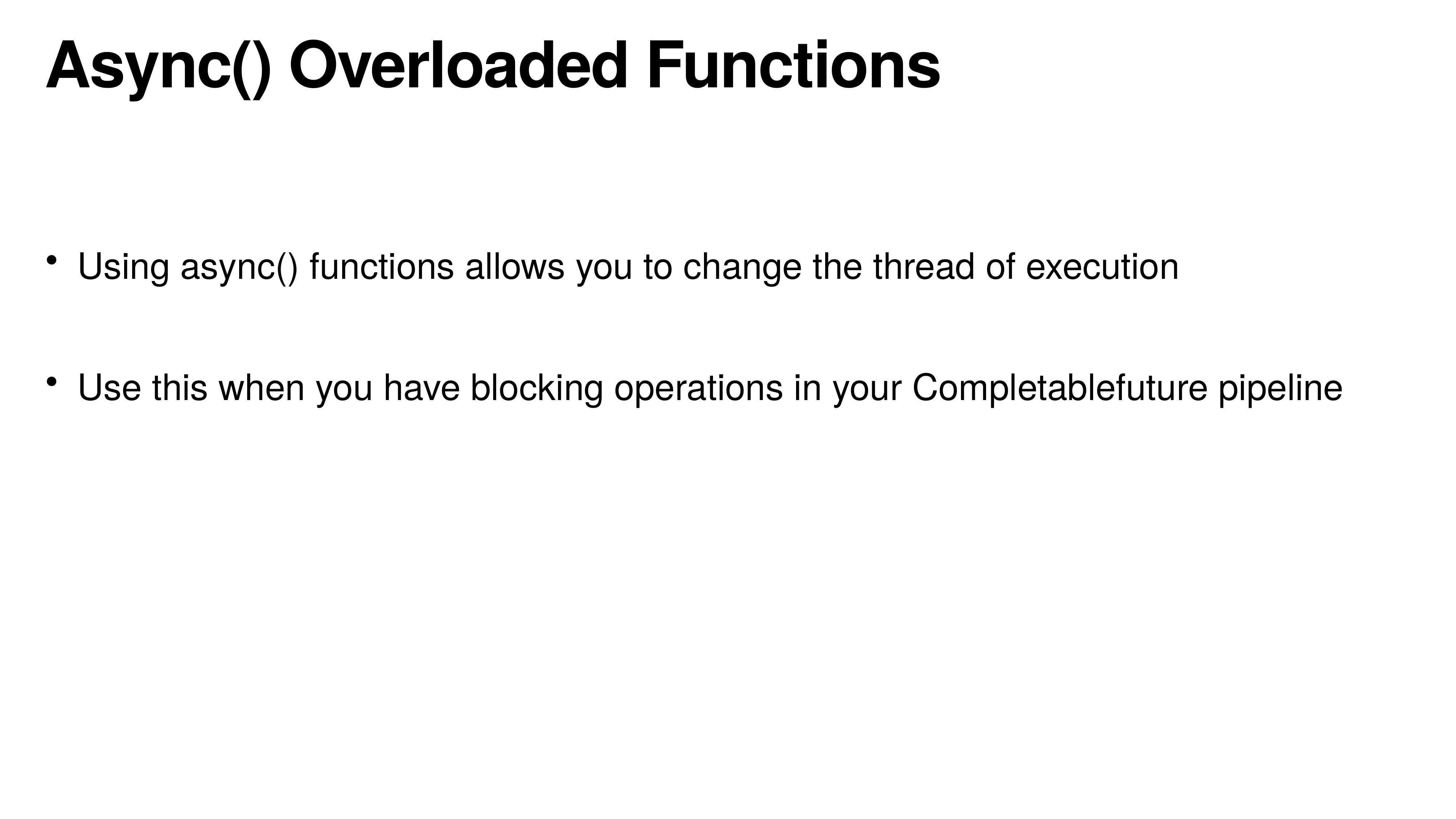

# Async() Overloaded Functions
Using async() functions allows you to change the thread of execution
Use this when you have blocking operations in your Completablefuture pipeline